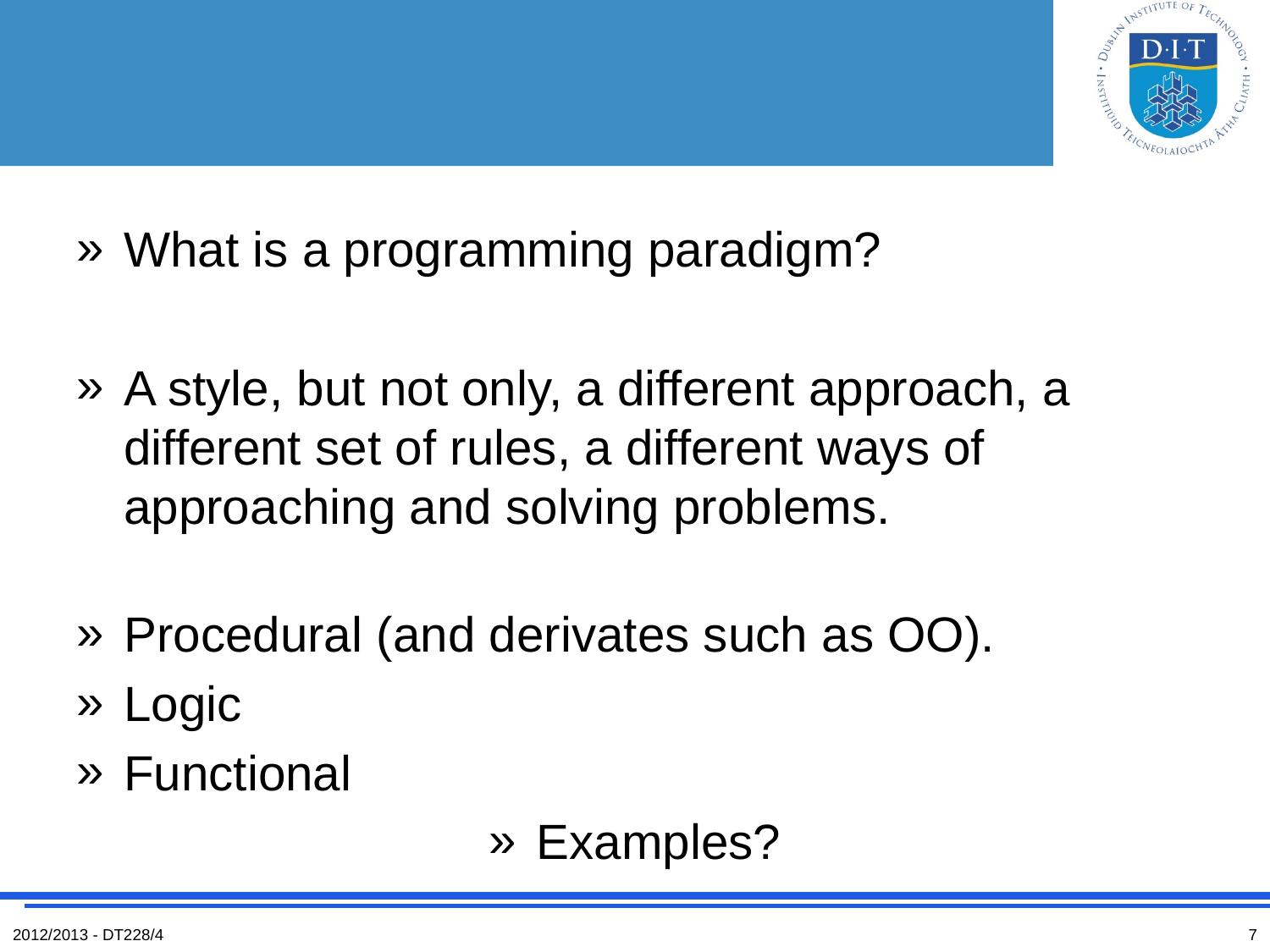

#
What is a programming paradigm?

A style, but not only, a different approach, a different set of rules, a different ways of approaching and solving problems.

Procedural (and derivates such as OO).
Logic
Functional
Examples?

2012/2013 - DT228/4
7